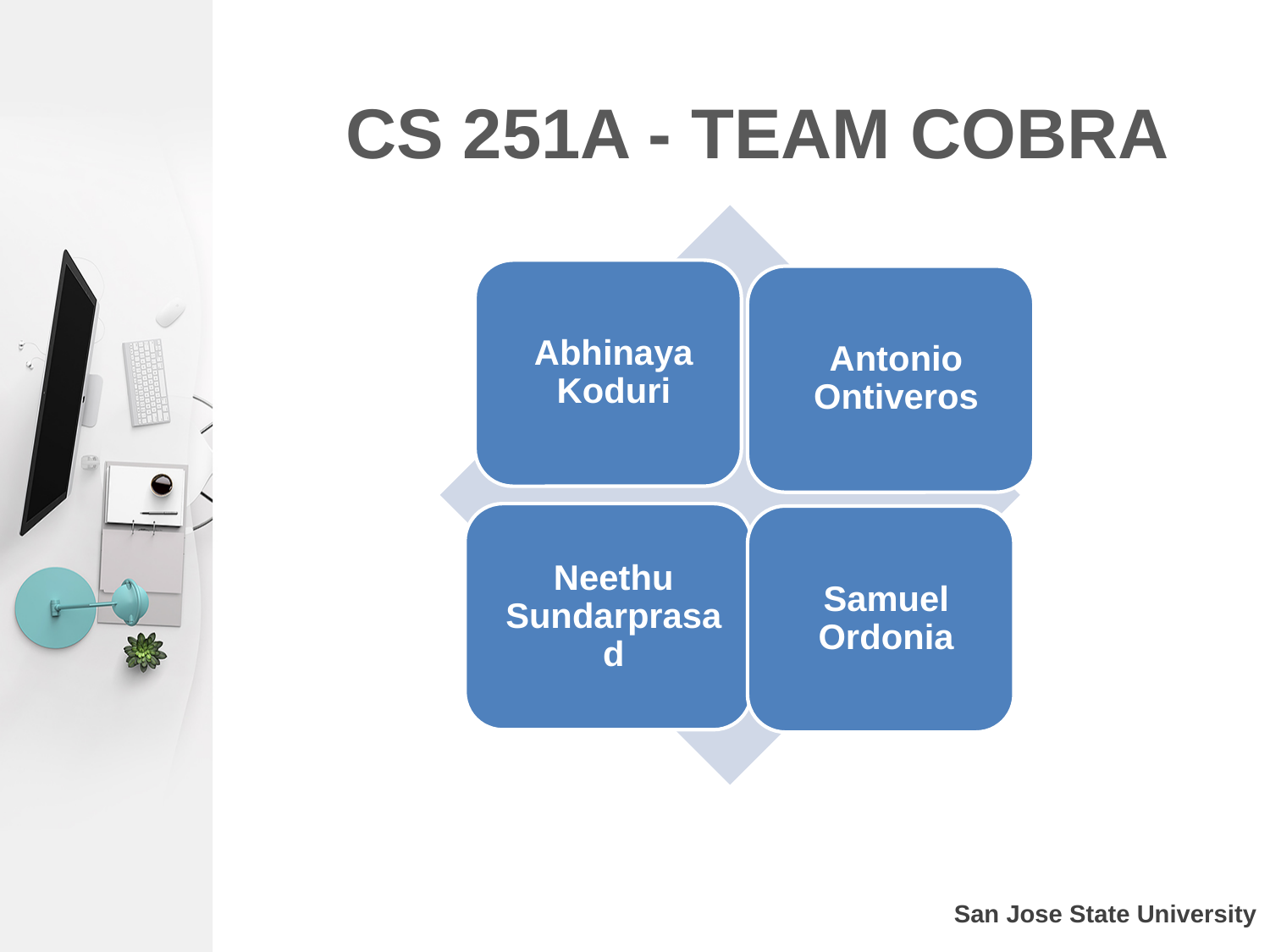

# CS 251A - TEAM COBRA
Abhinaya Koduri
Antonio Ontiveros
Neethu Sundarprasad
Samuel Ordonia
San Jose State University